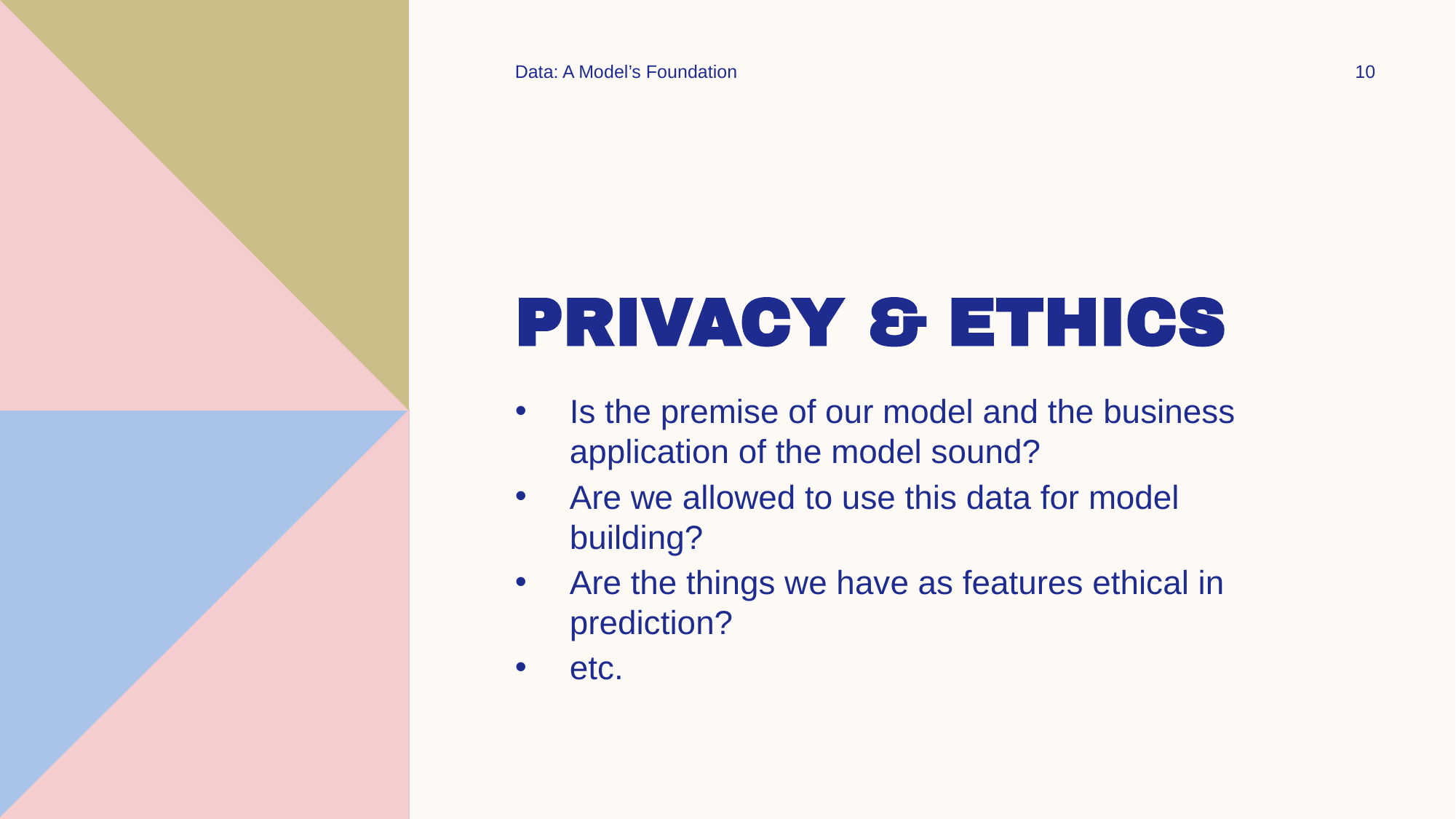

Data: A Model’s Foundation
10
# Privacy & Ethics
Is the premise of our model and the business application of the model sound?
Are we allowed to use this data for model building?
Are the things we have as features ethical in prediction?
etc.